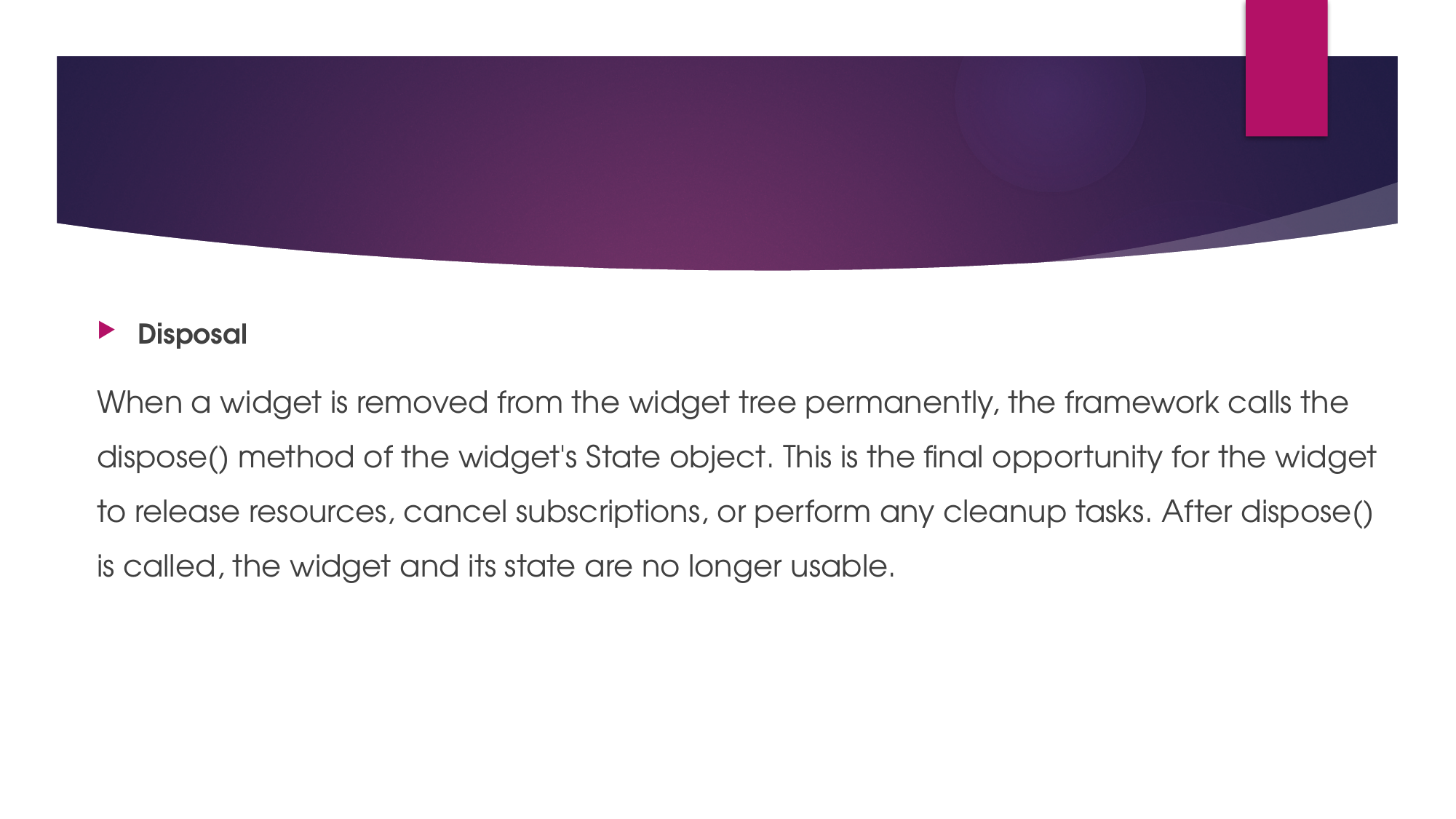

#
Disposal
When a widget is removed from the widget tree permanently, the framework calls the dispose() method of the widget's State object. This is the final opportunity for the widget to release resources, cancel subscriptions, or perform any cleanup tasks. After dispose() is called, the widget and its state are no longer usable.